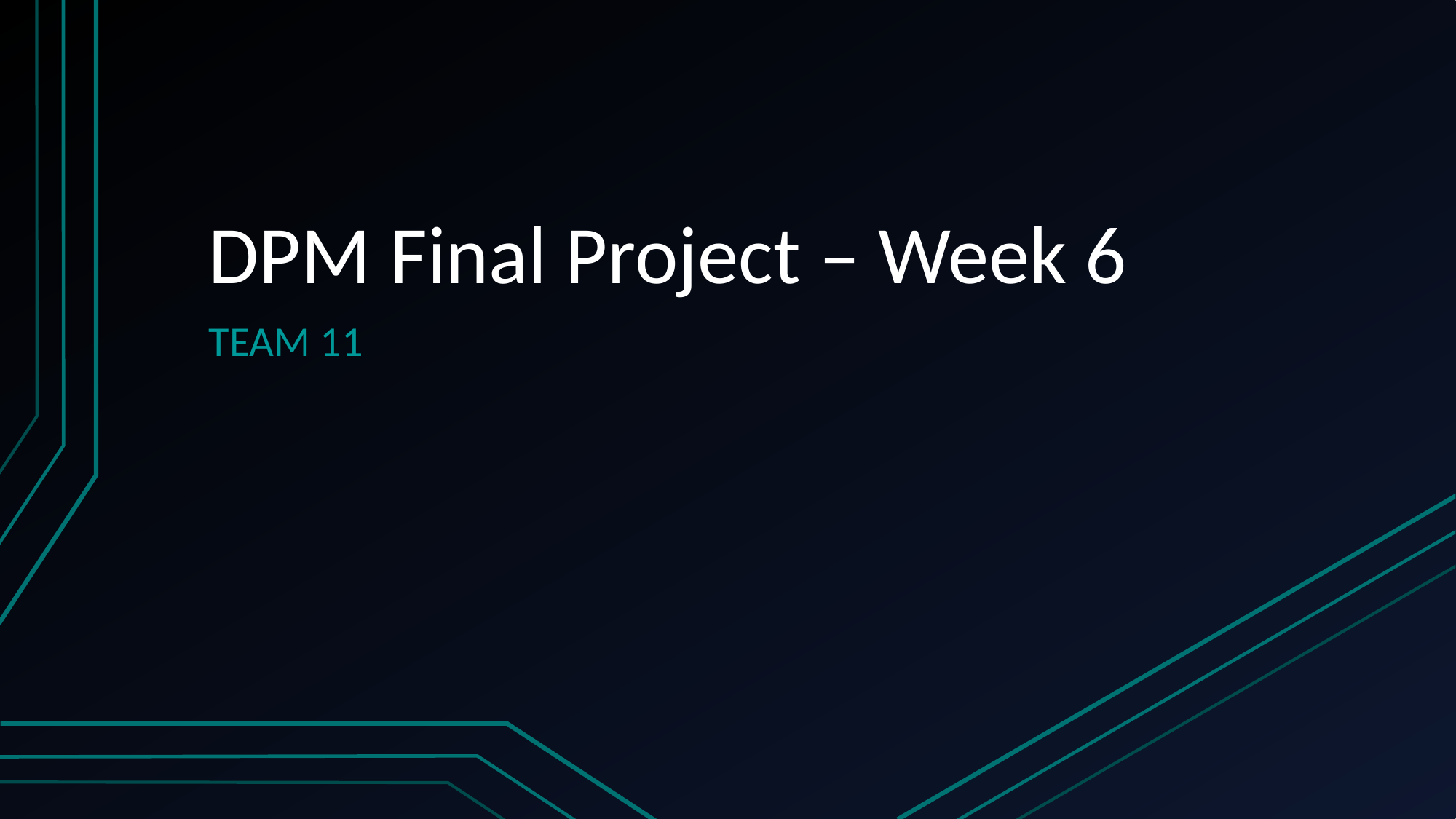

# DPM Final Project – Week 6
TEAM 11